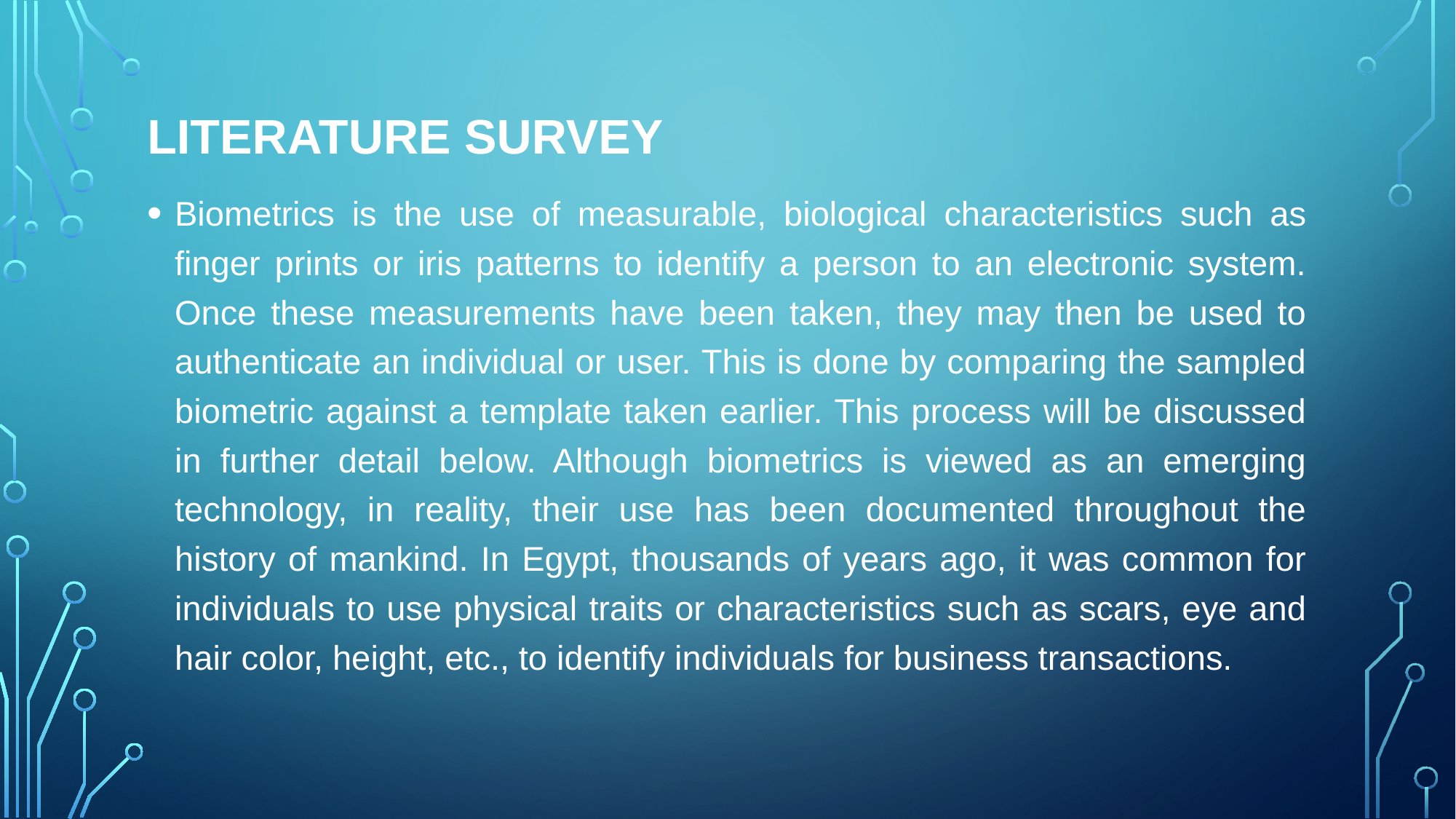

# LITERATURE SURVEY
Biometrics is the use of measurable, biological characteristics such as finger prints or iris patterns to identify a person to an electronic system. Once these measurements have been taken, they may then be used to authenticate an individual or user. This is done by comparing the sampled biometric against a template taken earlier. This process will be discussed in further detail below. Although biometrics is viewed as an emerging technology, in reality, their use has been documented throughout the history of mankind. In Egypt, thousands of years ago, it was common for individuals to use physical traits or characteristics such as scars, eye and hair color, height, etc., to identify individuals for business transactions.